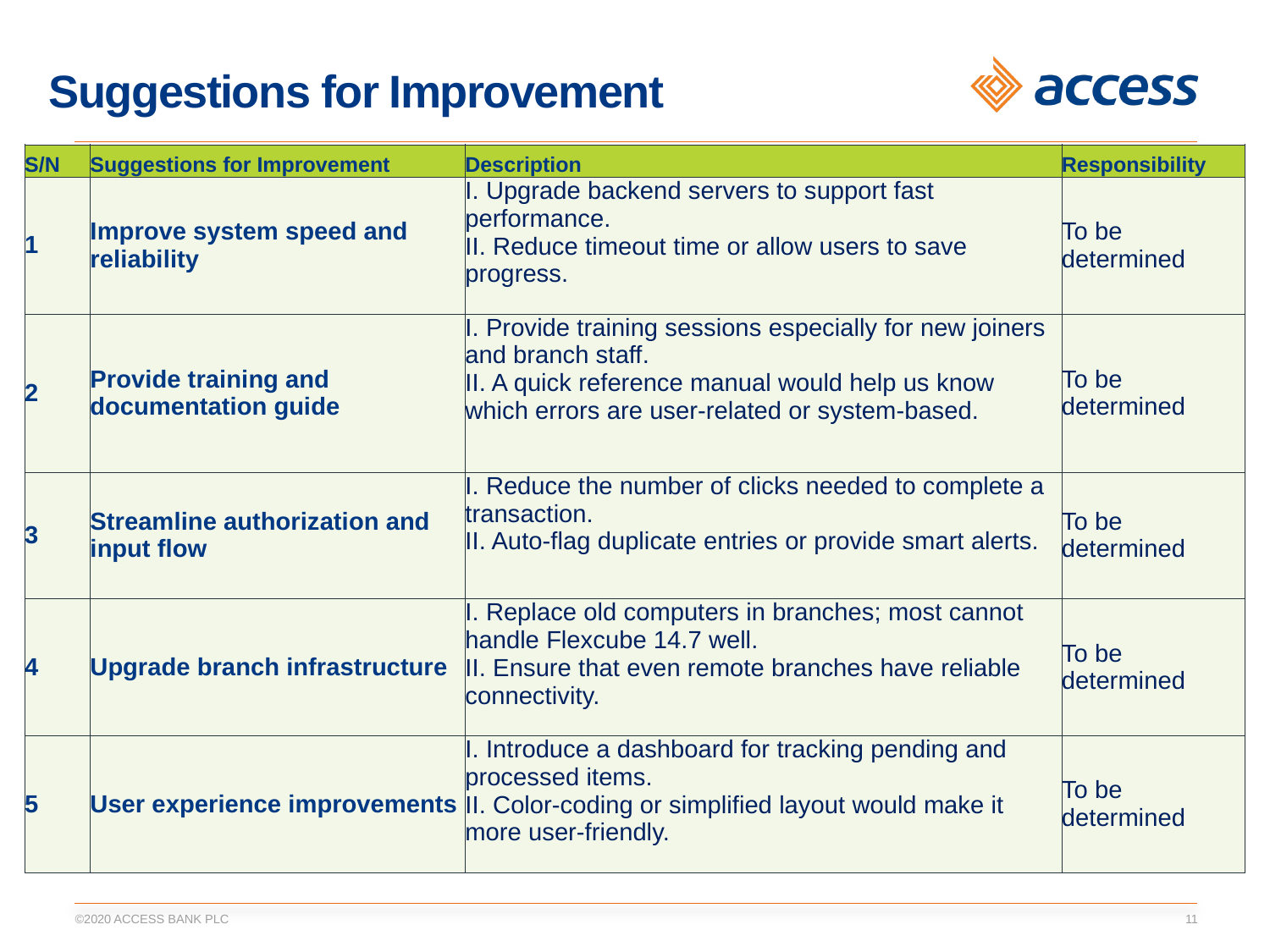

# Suggestions for Improvement
| S/N | Suggestions for Improvement | Description | Responsibility |
| --- | --- | --- | --- |
| 1 | Improve system speed and reliability | I. Upgrade backend servers to support fast performance. II. Reduce timeout time or allow users to save progress. | To be determined |
| 2 | Provide training and documentation guide | I. Provide training sessions especially for new joiners and branch staff. II. A quick reference manual would help us know which errors are user-related or system-based. | To be determined |
| 3 | Streamline authorization and input flow | I. Reduce the number of clicks needed to complete a transaction. II. Auto-flag duplicate entries or provide smart alerts. | To be determined |
| 4 | Upgrade branch infrastructure | I. Replace old computers in branches; most cannot handle Flexcube 14.7 well. II. Ensure that even remote branches have reliable connectivity. | To be determined |
| 5 | User experience improvements | I. Introduce a dashboard for tracking pending and processed items. II. Color-coding or simplified layout would make it more user-friendly. | To be determined |

©2020 ACCESS BANK PLC
11